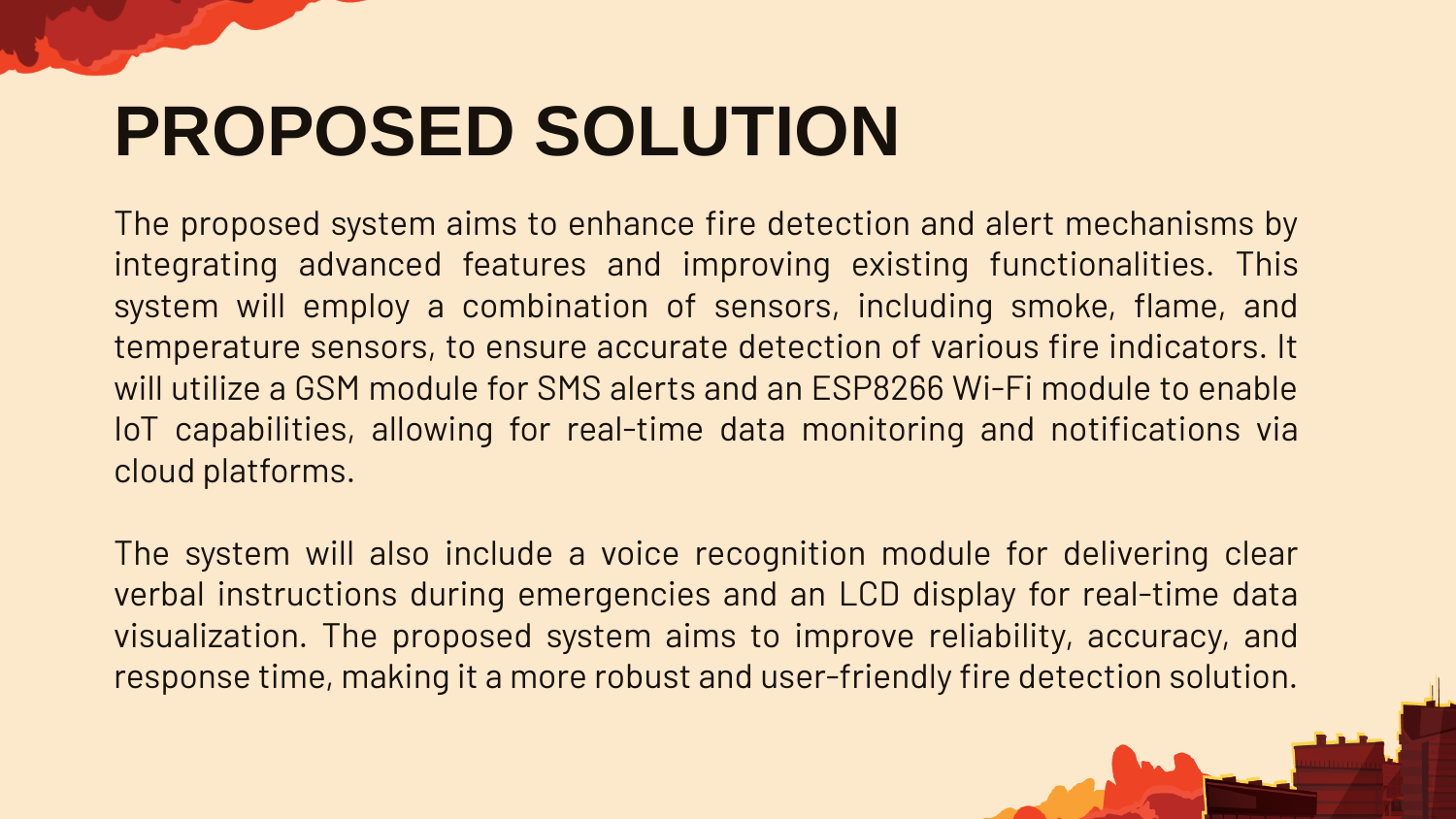

# PROPOSED SOLUTION
The proposed system aims to enhance fire detection and alert mechanisms by integrating advanced features and improving existing functionalities. This system will employ a combination of sensors, including smoke, flame, and temperature sensors, to ensure accurate detection of various fire indicators. It will utilize a GSM module for SMS alerts and an ESP8266 Wi-Fi module to enable IoT capabilities, allowing for real-time data monitoring and notifications via cloud platforms.

The system will also include a voice recognition module for delivering clear verbal instructions during emergencies and an LCD display for real-time data visualization. The proposed system aims to improve reliability, accuracy, and response time, making it a more robust and user-friendly fire detection solution.